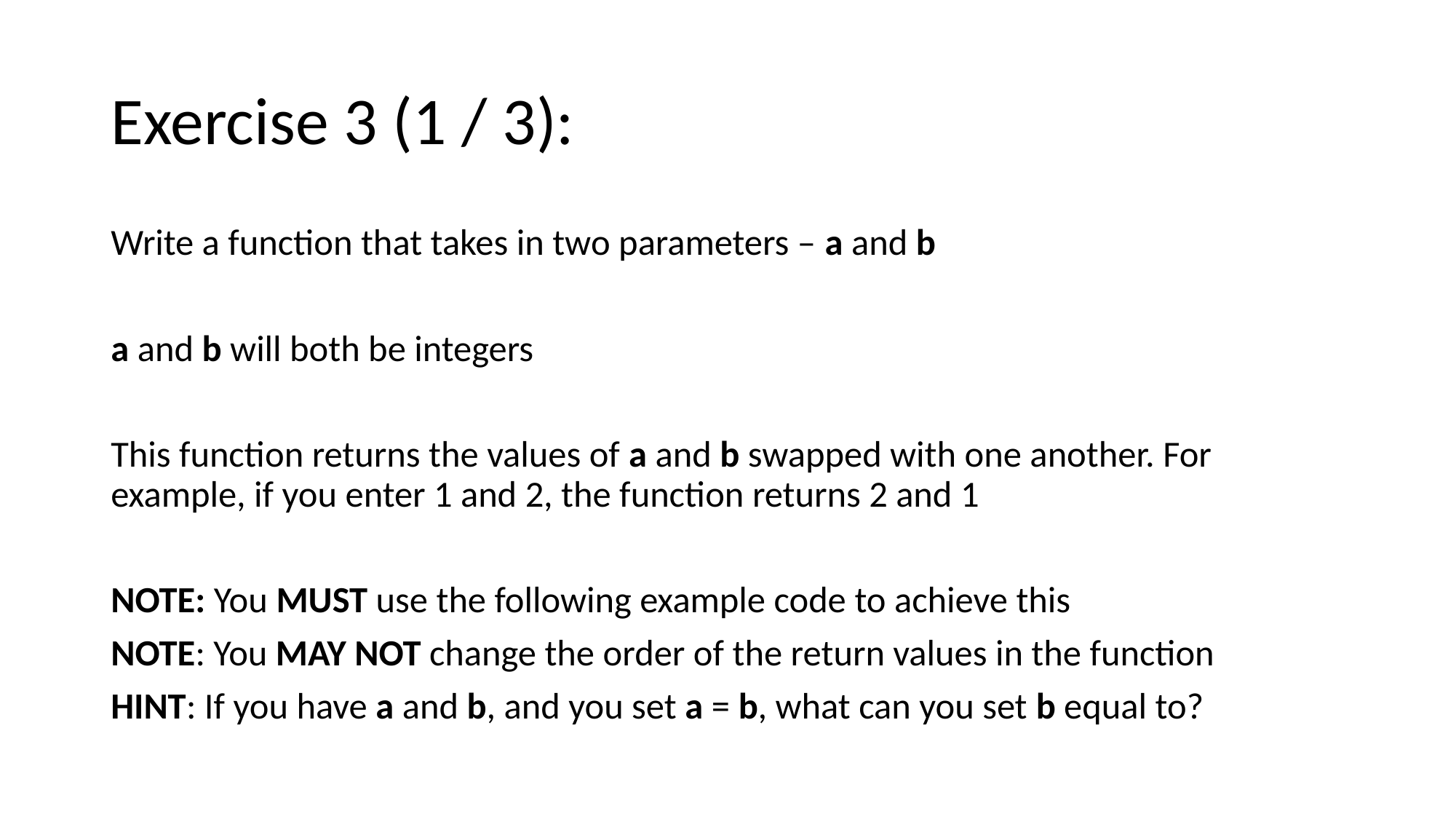

# Exercise 3 (1 / 3):
Write a function that takes in two parameters – a and b

a and b will both be integers

This function returns the values of a and b swapped with one another. For example, if you enter 1 and 2, the function returns 2 and 1

NOTE: You MUST use the following example code to achieve this
NOTE: You MAY NOT change the order of the return values in the function
HINT: If you have a and b, and you set a = b, what can you set b equal to?